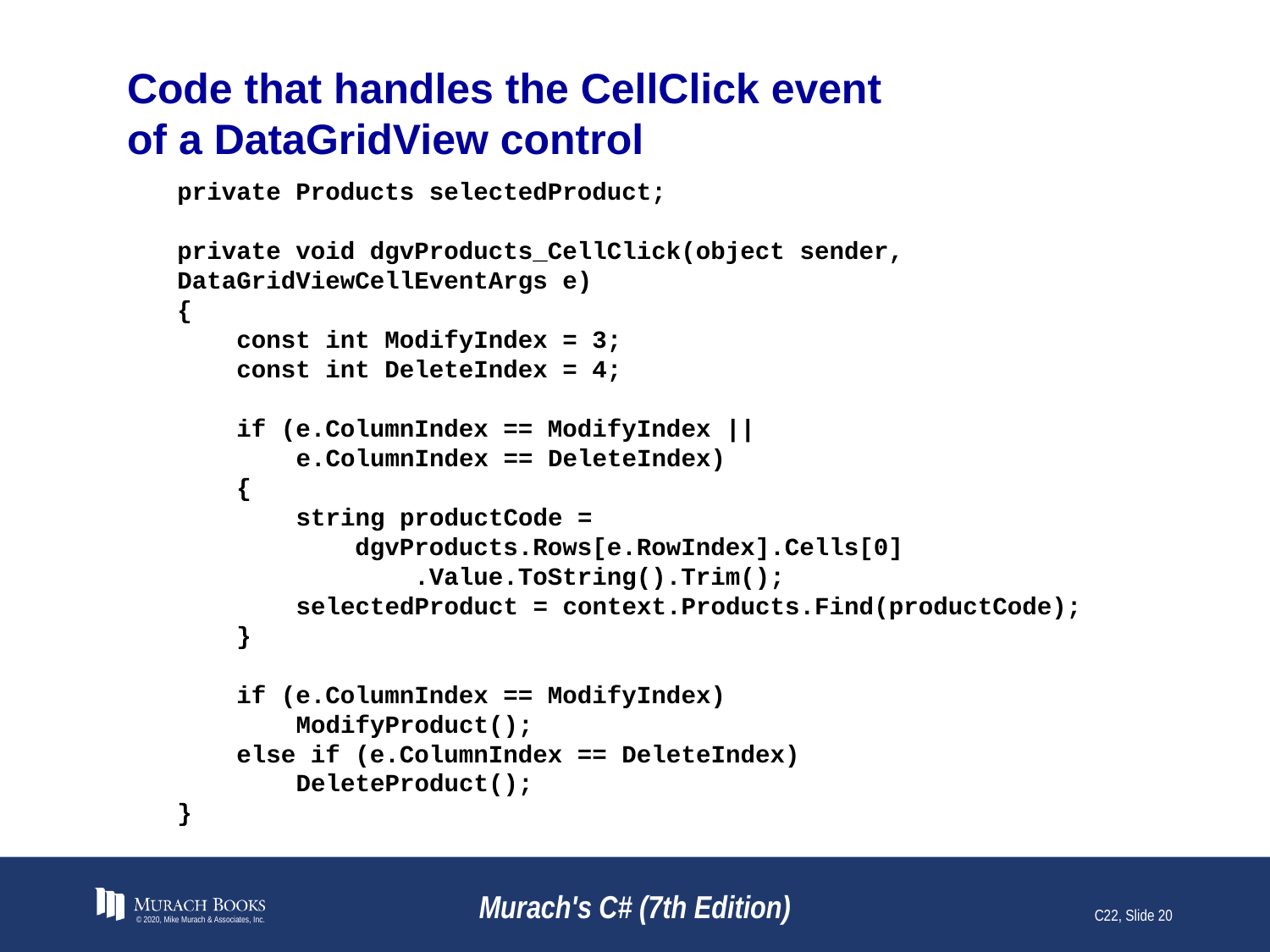

# Code that handles the CellClick event of a DataGridView control
private Products selectedProduct;

private void dgvProducts_CellClick(object sender,
DataGridViewCellEventArgs e)
{
    const int ModifyIndex = 3;
    const int DeleteIndex = 4;

    if (e.ColumnIndex == ModifyIndex ||
        e.ColumnIndex == DeleteIndex)
    {
        string productCode =
            dgvProducts.Rows[e.RowIndex].Cells[0]
                .Value.ToString().Trim();
        selectedProduct = context.Products.Find(productCode);
    }

    if (e.ColumnIndex == ModifyIndex)
        ModifyProduct();
    else if (e.ColumnIndex == DeleteIndex)
        DeleteProduct();
}

© 2020, Mike Murach & Associates, Inc.
Murach's C# (7th Edition)

C22, Slide 20